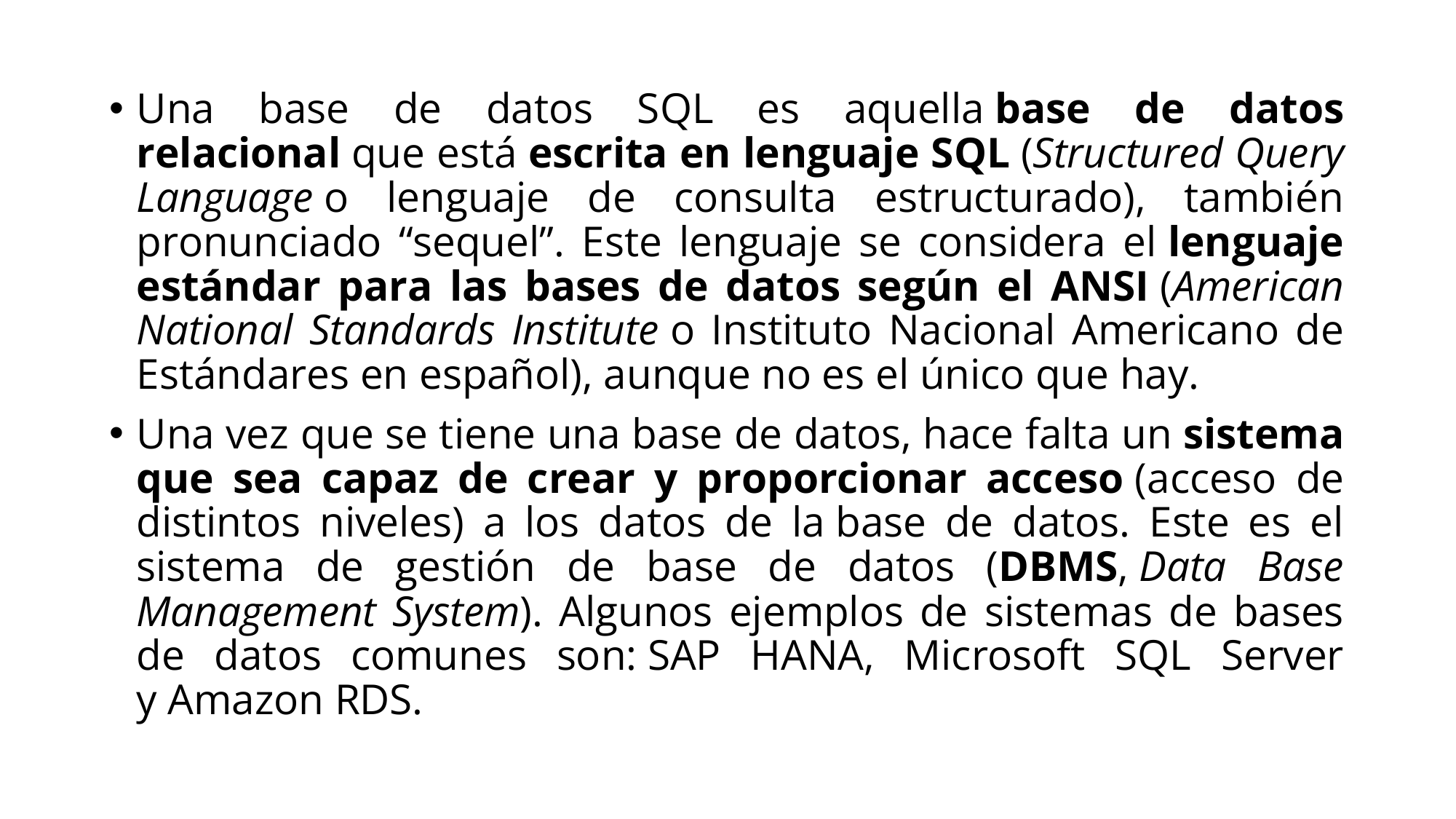

# Una base de datos SQL es aquella base de datos relacional que está escrita en lenguaje SQL (Structured Query Language o lenguaje de consulta estructurado), también pronunciado “sequel”. Este lenguaje se considera el lenguaje estándar para las bases de datos según el ANSI (American National Standards Institute o Instituto Nacional Americano de Estándares en español), aunque no es el único que hay.
Una vez que se tiene una base de datos, hace falta un sistema que sea capaz de crear y proporcionar acceso (acceso de distintos niveles) a los datos de la base de datos. Este es el sistema de gestión de base de datos (DBMS, Data Base Management System). Algunos ejemplos de sistemas de bases de datos comunes son: SAP HANA, Microsoft SQL Server y Amazon RDS.